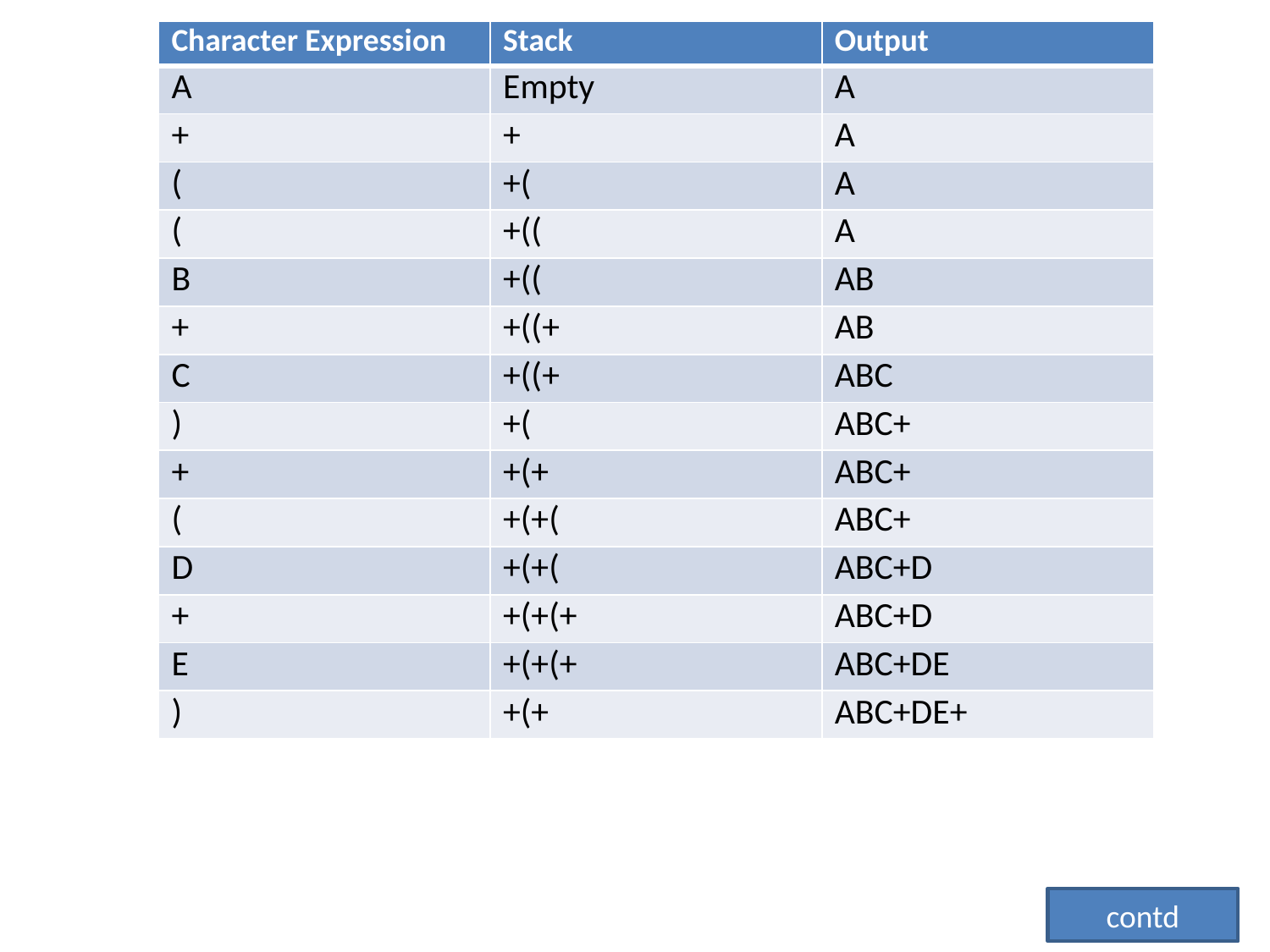

| Character Expression | Stack | Output |
| --- | --- | --- |
| A | Empty | A |
| + | + | A |
| ( | +( | A |
| ( | +(( | A |
| B | +(( | AB |
| + | +((+ | AB |
| C | +((+ | ABC |
| ) | +( | ABC+ |
| + | +(+ | ABC+ |
| ( | +(+( | ABC+ |
| D | +(+( | ABC+D |
| + | +(+(+ | ABC+D |
| E | +(+(+ | ABC+DE |
| ) | +(+ | ABC+DE+ |
contd